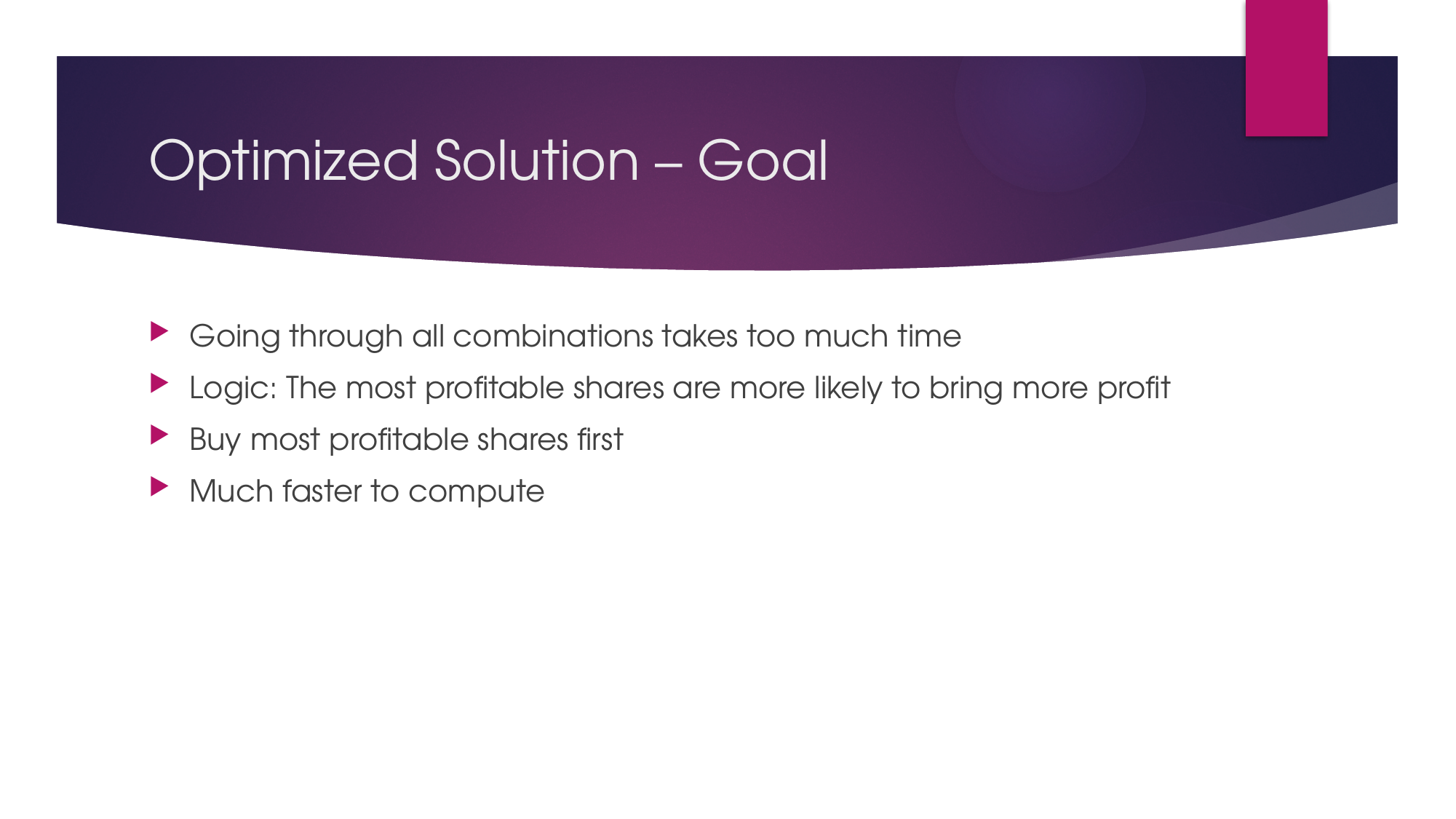

# Optimized Solution – Goal
Going through all combinations takes too much time
Logic: The most profitable shares are more likely to bring more profit
Buy most profitable shares first
Much faster to compute